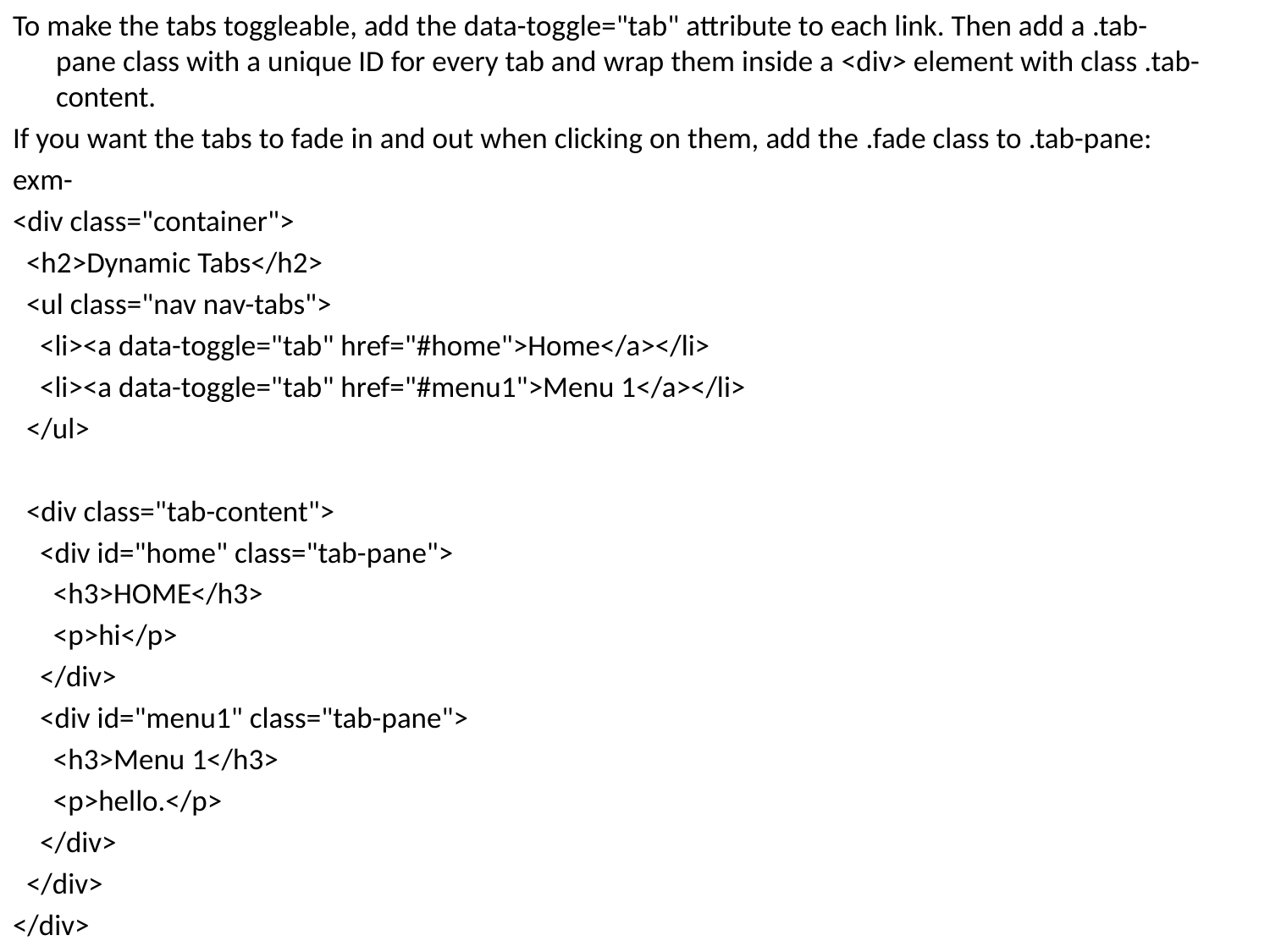

To make the tabs toggleable, add the data-toggle="tab" attribute to each link. Then add a .tab-pane class with a unique ID for every tab and wrap them inside a <div> element with class .tab-content.
If you want the tabs to fade in and out when clicking on them, add the .fade class to .tab-pane:
exm-
<div class="container">
  <h2>Dynamic Tabs</h2>
  <ul class="nav nav-tabs">
    <li><a data-toggle="tab" href="#home">Home</a></li>
    <li><a data-toggle="tab" href="#menu1">Menu 1</a></li>
  </ul>

  <div class="tab-content">
    <div id="home" class="tab-pane">
      <h3>HOME</h3>
      <p>hi</p>
    </div>
    <div id="menu1" class="tab-pane">
      <h3>Menu 1</h3>
      <p>hello.</p>
    </div>
  </div>
</div>